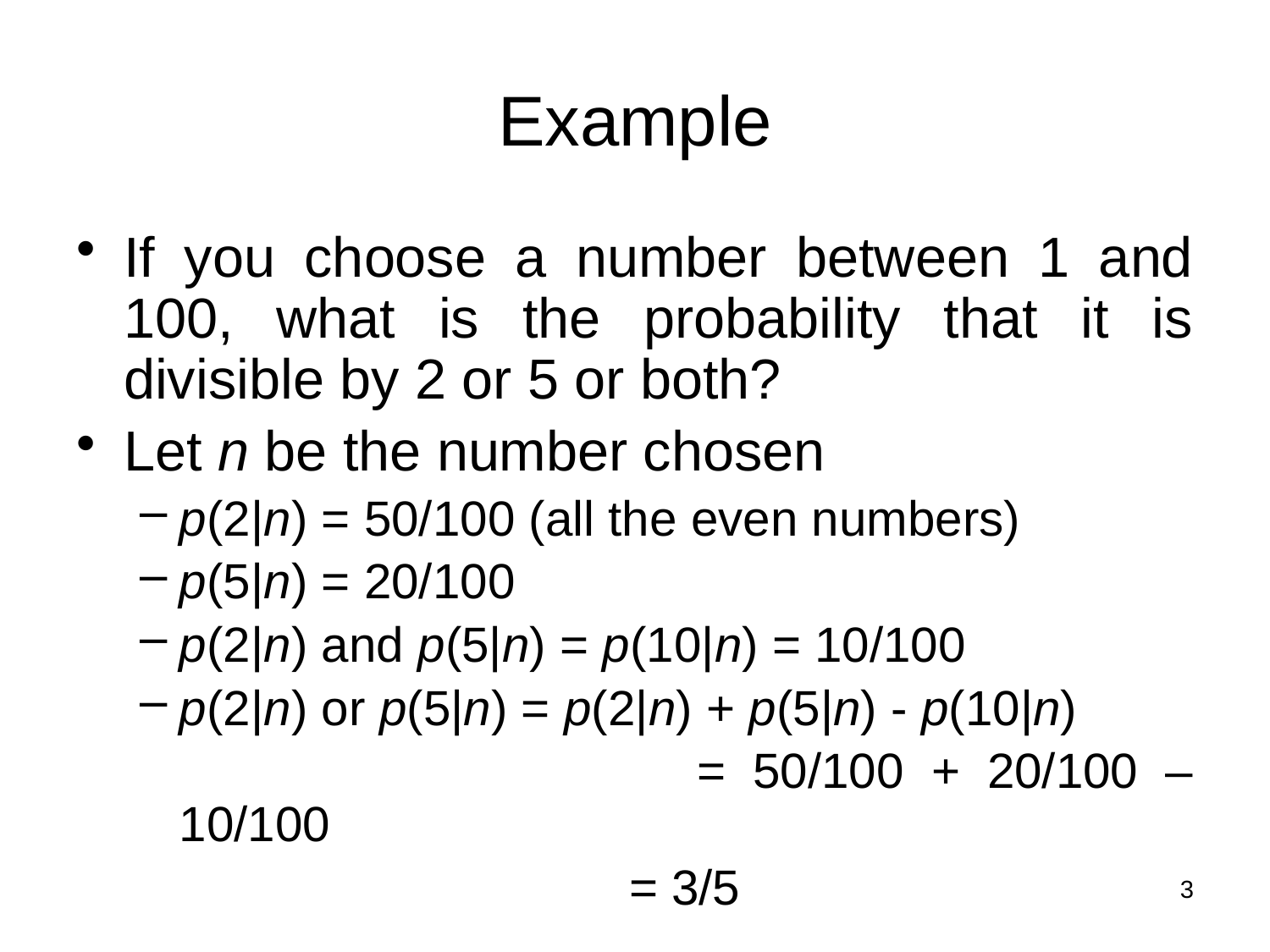

# Example
If you choose a number between 1 and 100, what is the probability that it is divisible by 2 or 5 or both?
Let n be the number chosen
p(2|n) = 50/100 (all the even numbers)
p(5|n) = 20/100
p(2|n) and p(5|n) = p(10|n) = 10/100
p(2|n) or p(5|n) = p(2|n) + p(5|n) - p(10|n)
				     = 50/100 + 20/100 – 10/100
				     = 3/5
3